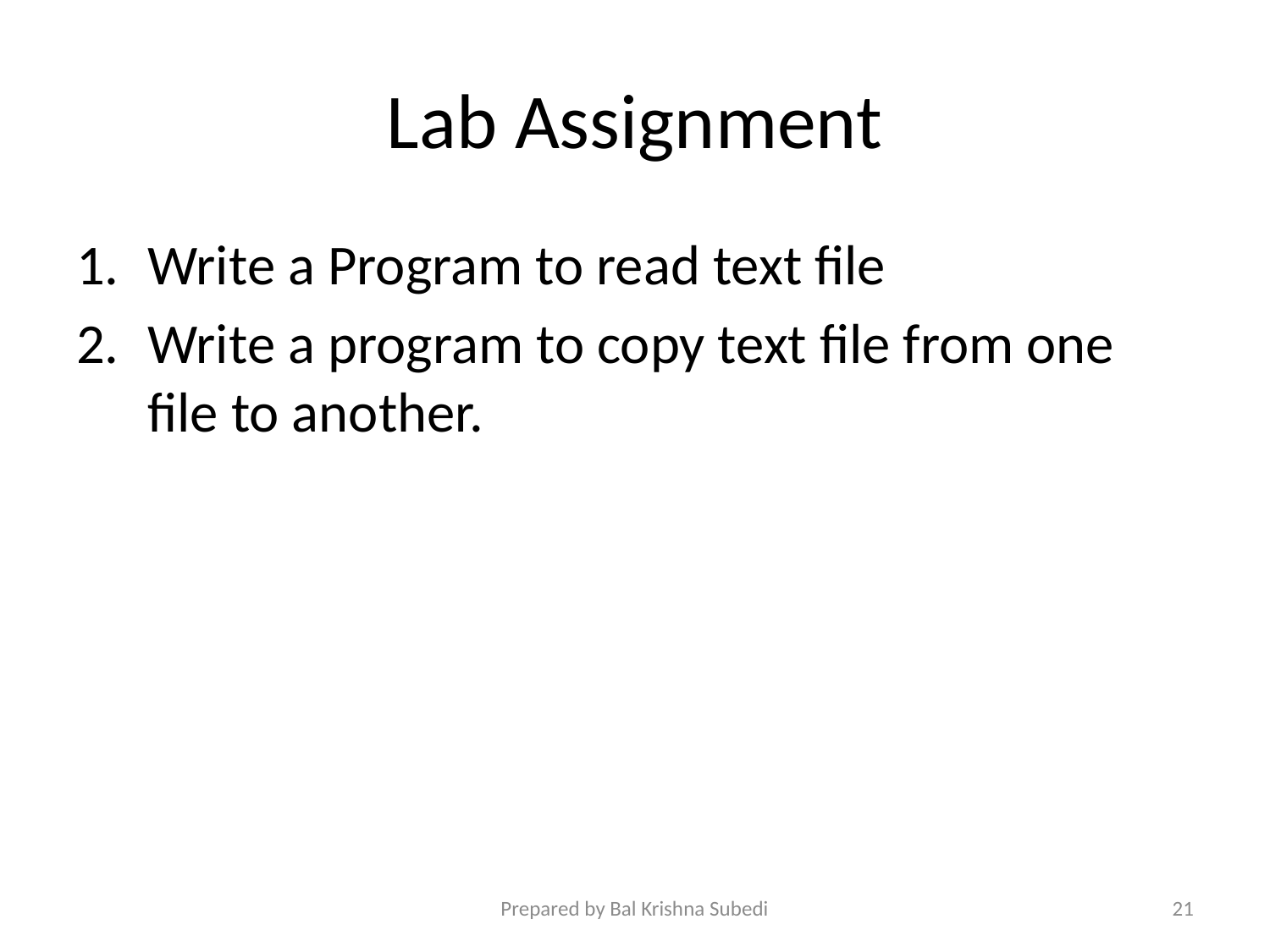

# Lab Assignment
Write a Program to read text file
Write a program to copy text file from one file to another.
Prepared by Bal Krishna Subedi
21